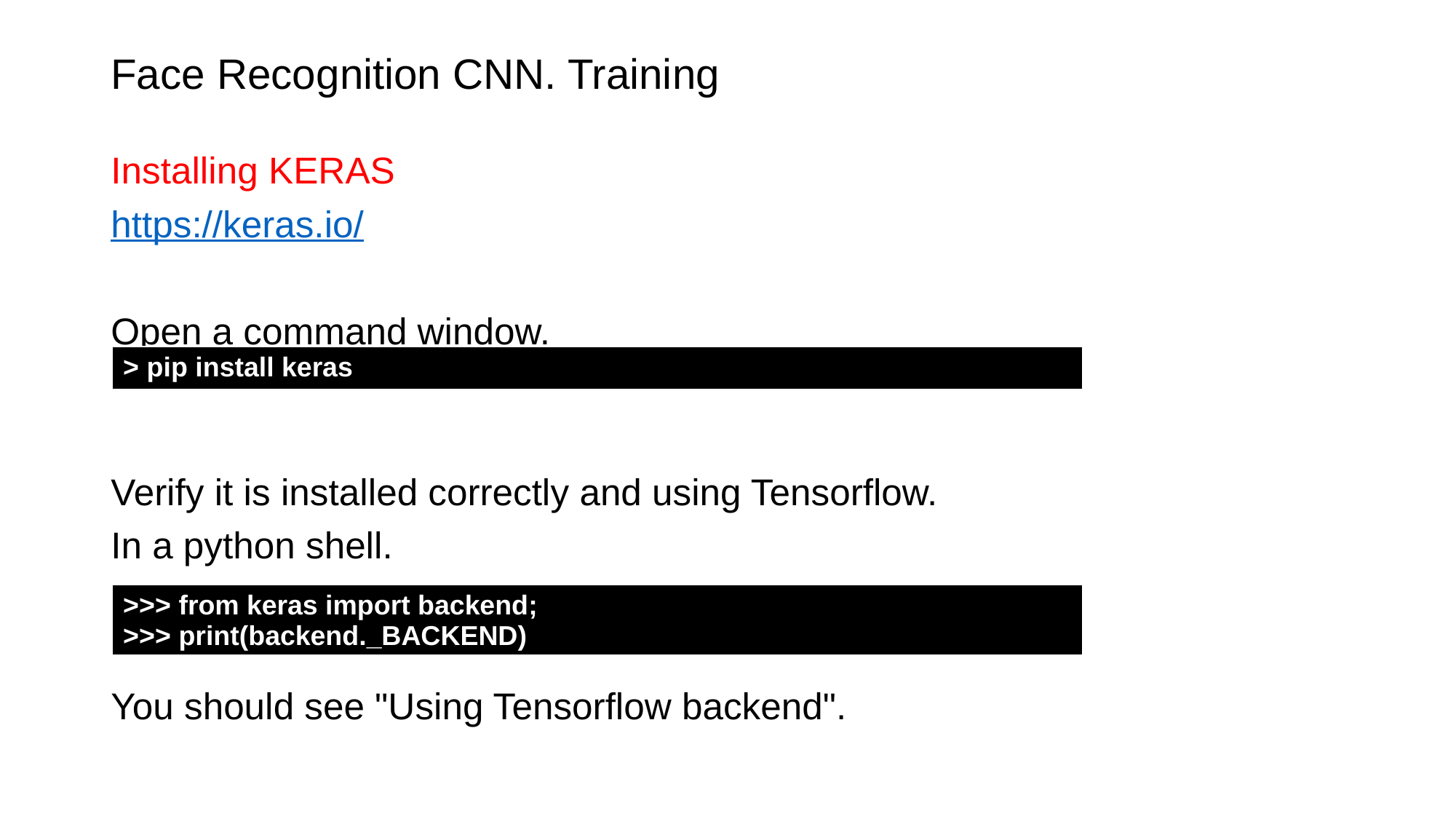

# Face Recognition CNN. Training
Installing KERAS
https://keras.io/

Open a command window.

Verify it is installed correctly and using Tensorflow.
In a python shell.

You should see "Using Tensorflow backend".
| > pip install keras |
| --- |
| >>> from keras import backend; >>> print(backend.\_BACKEND) |
| --- |